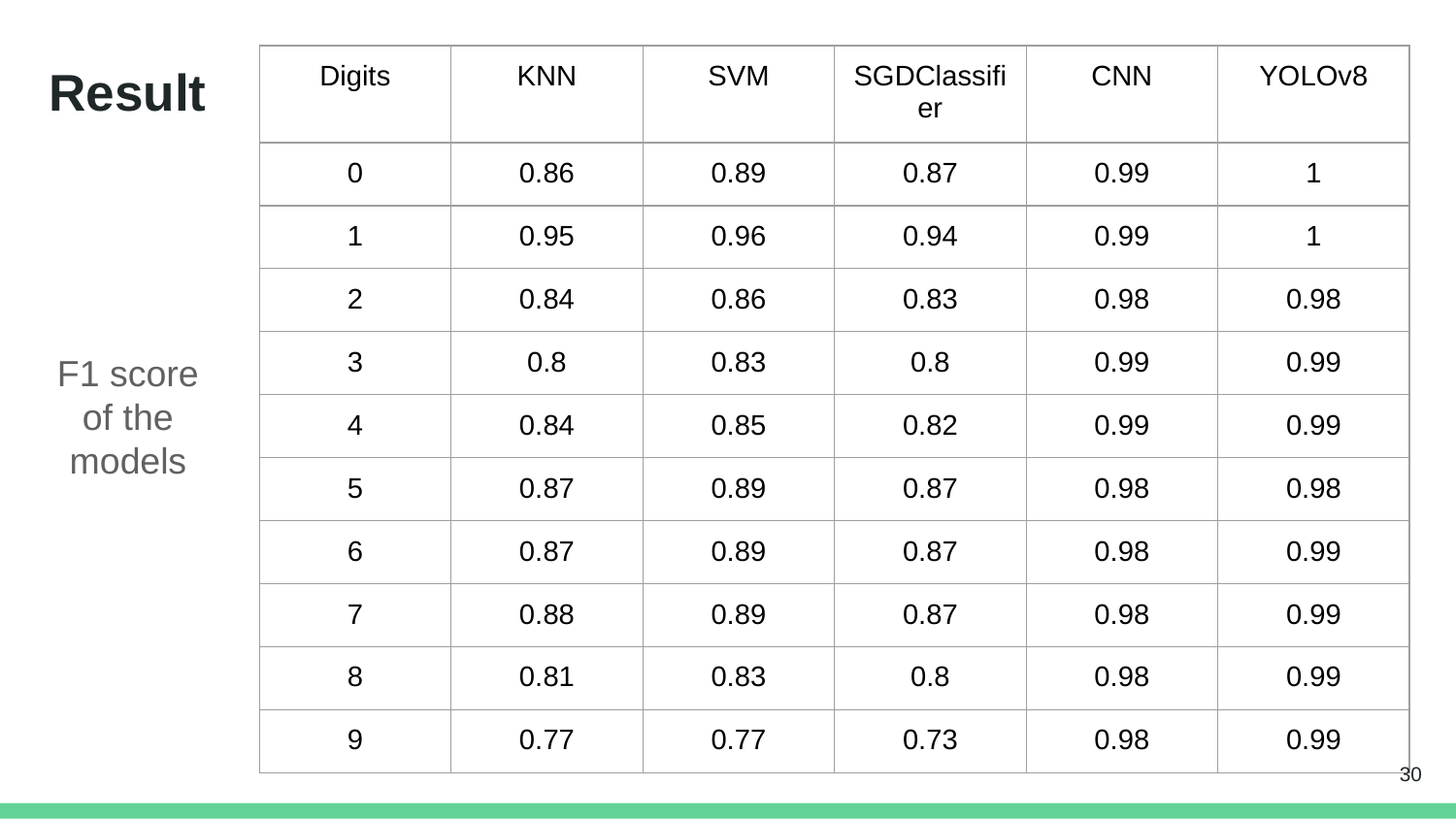

# Result
| Digits | KNN | SVM | SGDClassifier | CNN | YOLOv8 |
| --- | --- | --- | --- | --- | --- |
| 0 | 0.86 | 0.89 | 0.87 | 0.99 | 1 |
| 1 | 0.95 | 0.96 | 0.94 | 0.99 | 1 |
| 2 | 0.84 | 0.86 | 0.83 | 0.98 | 0.98 |
| 3 | 0.8 | 0.83 | 0.8 | 0.99 | 0.99 |
| 4 | 0.84 | 0.85 | 0.82 | 0.99 | 0.99 |
| 5 | 0.87 | 0.89 | 0.87 | 0.98 | 0.98 |
| 6 | 0.87 | 0.89 | 0.87 | 0.98 | 0.99 |
| 7 | 0.88 | 0.89 | 0.87 | 0.98 | 0.99 |
| 8 | 0.81 | 0.83 | 0.8 | 0.98 | 0.99 |
| 9 | 0.77 | 0.77 | 0.73 | 0.98 | 0.99 |
F1 score of the models
30